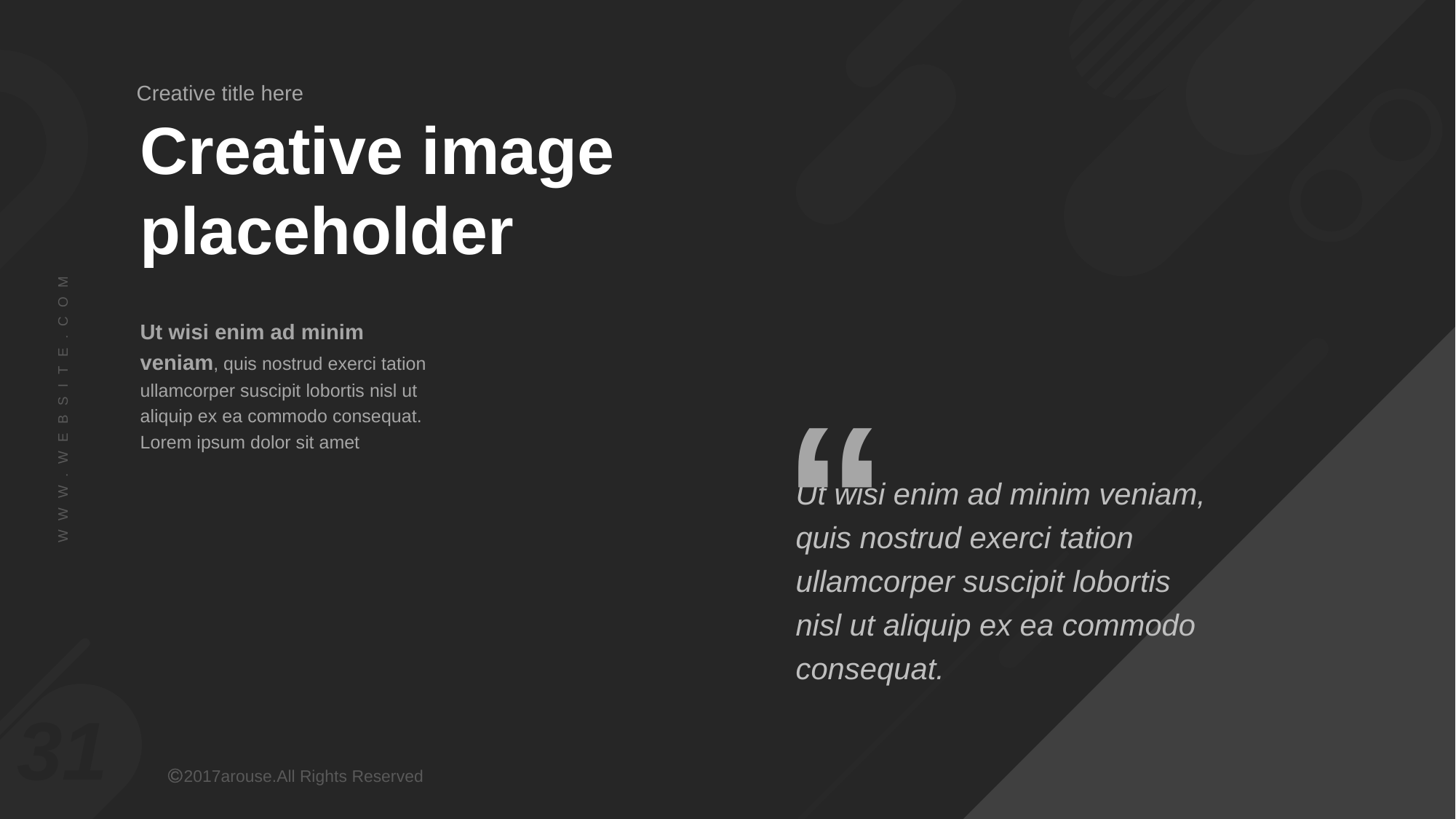

Creative image placeholder

Ut wisi enim ad minim veniam, quis nostrud exerci tation ullamcorper suscipit lobortis nisl ut aliquip ex ea commodo consequat. Lorem ipsum dolor sit amet
“
Ut wisi enim ad minim veniam, quis nostrud exerci tation ullamcorper suscipit lobortis nisl ut aliquip ex ea commodo consequat.